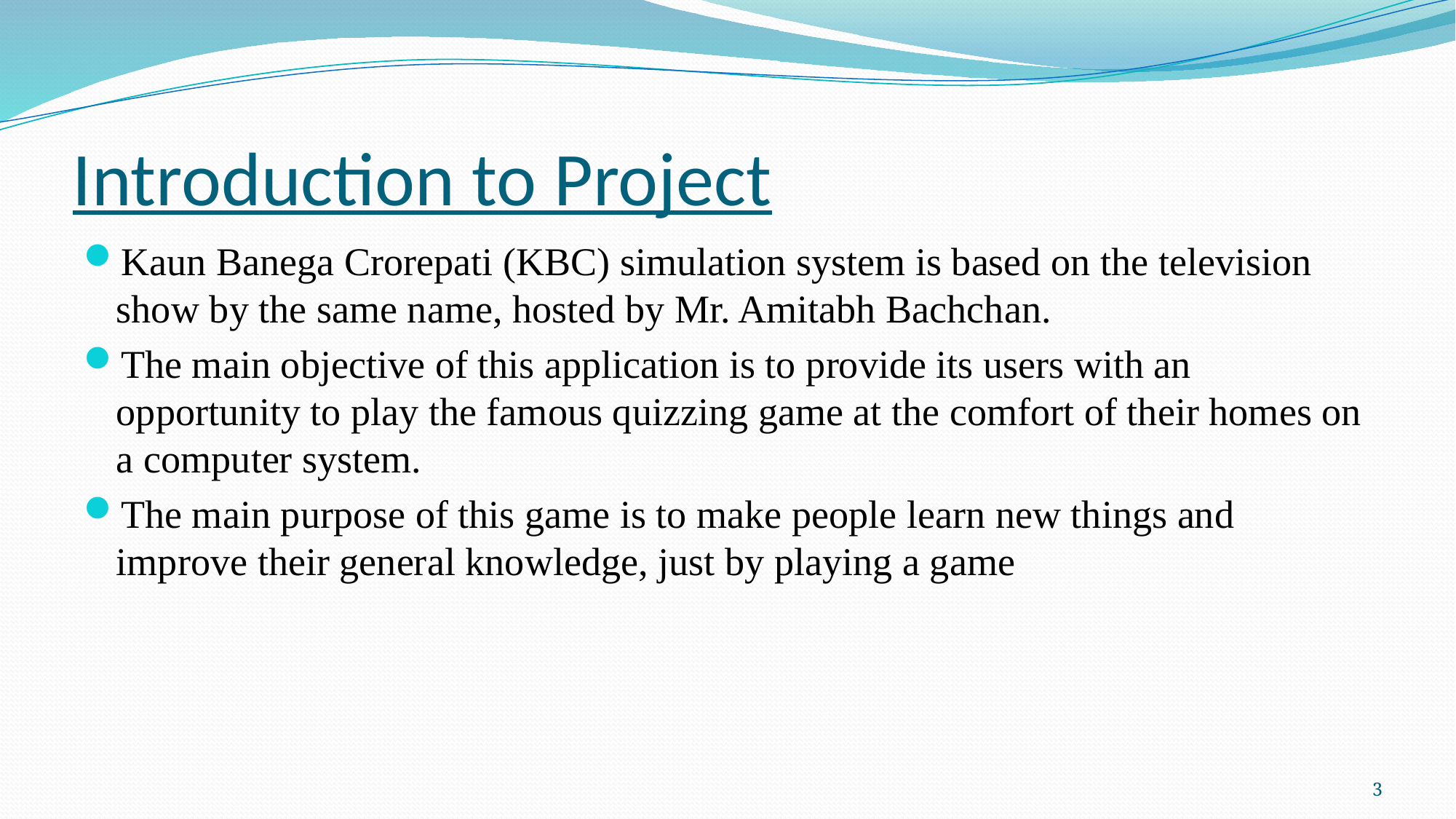

# Introduction to Project
Kaun Banega Crorepati (KBC) simulation system is based on the television show by the same name, hosted by Mr. Amitabh Bachchan.
The main objective of this application is to provide its users with an opportunity to play the famous quizzing game at the comfort of their homes on a computer system.
The main purpose of this game is to make people learn new things and improve their general knowledge, just by playing a game

3